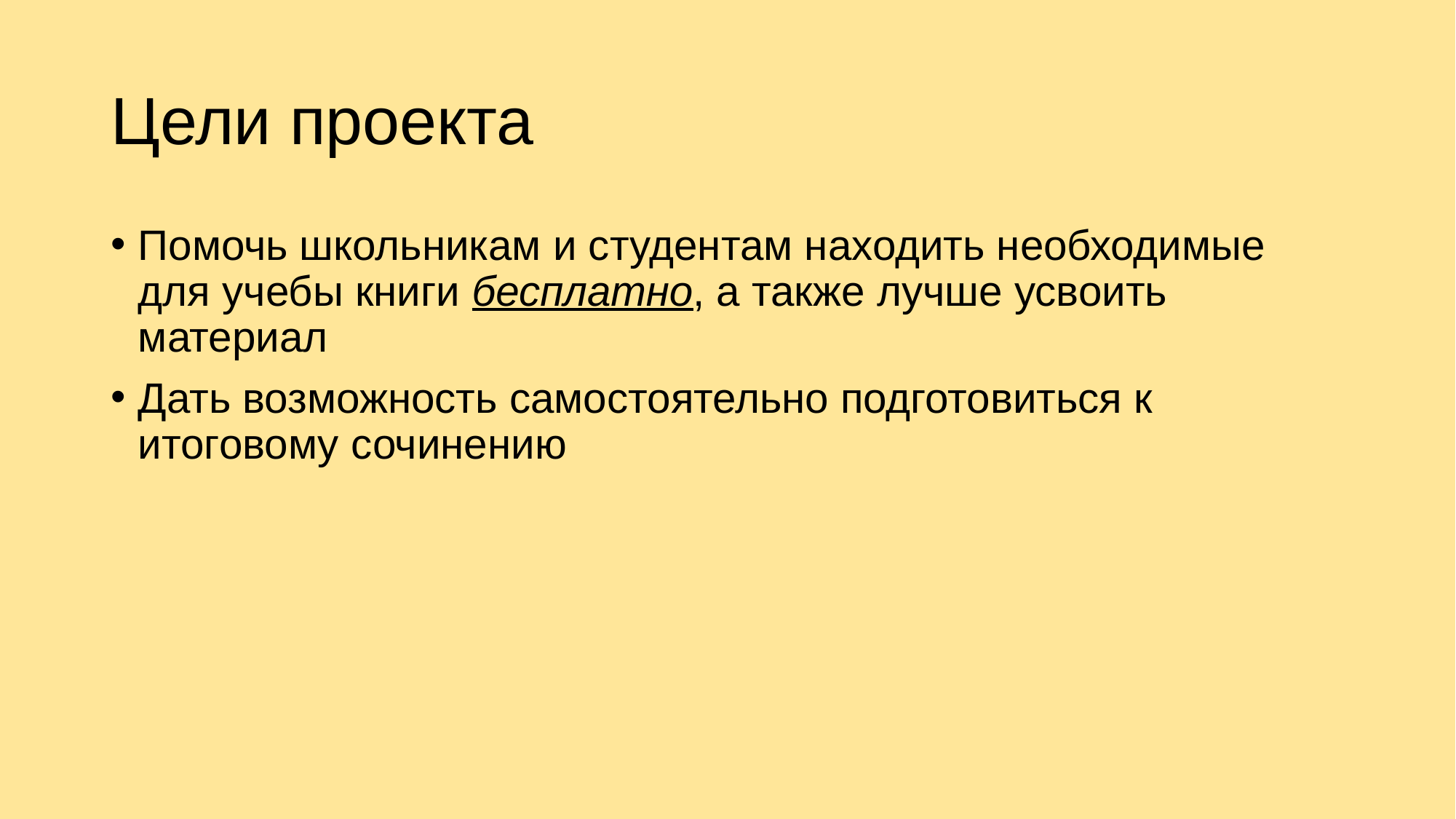

# Цели проекта
Помочь школьникам и студентам находить необходимые для учебы книги бесплатно, а также лучше усвоить материал
Дать возможность самостоятельно подготовиться к итоговому сочинению